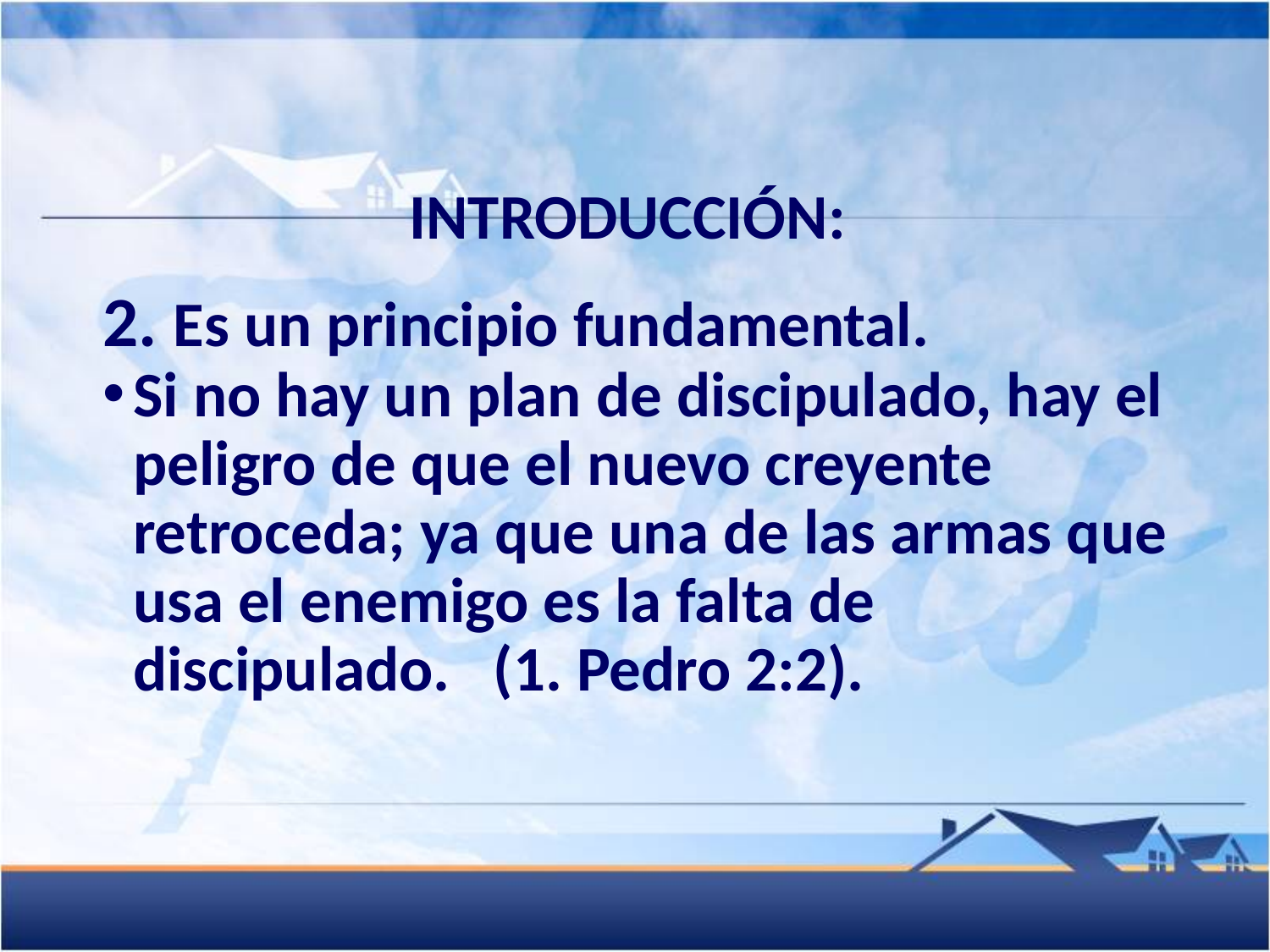

INTRODUCCIÓN:
2. Es un principio fundamental.
Si no hay un plan de discipulado, hay el peligro de que el nuevo creyente retroceda; ya que una de las armas que usa el enemigo es la falta de discipulado.   (1. Pedro 2:2).